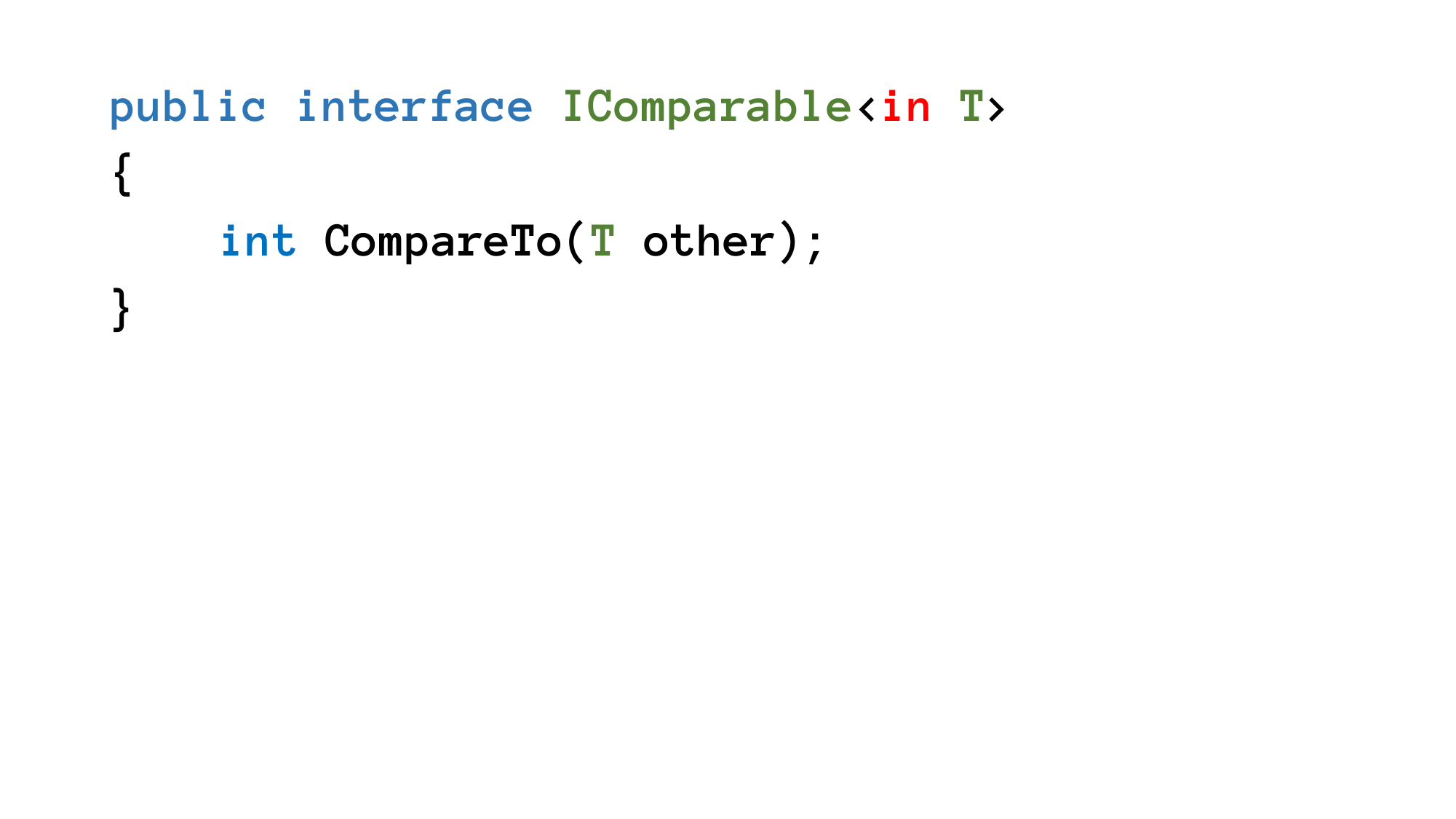

public interface IComparable<in T>
{
	int CompareTo(T other);
}